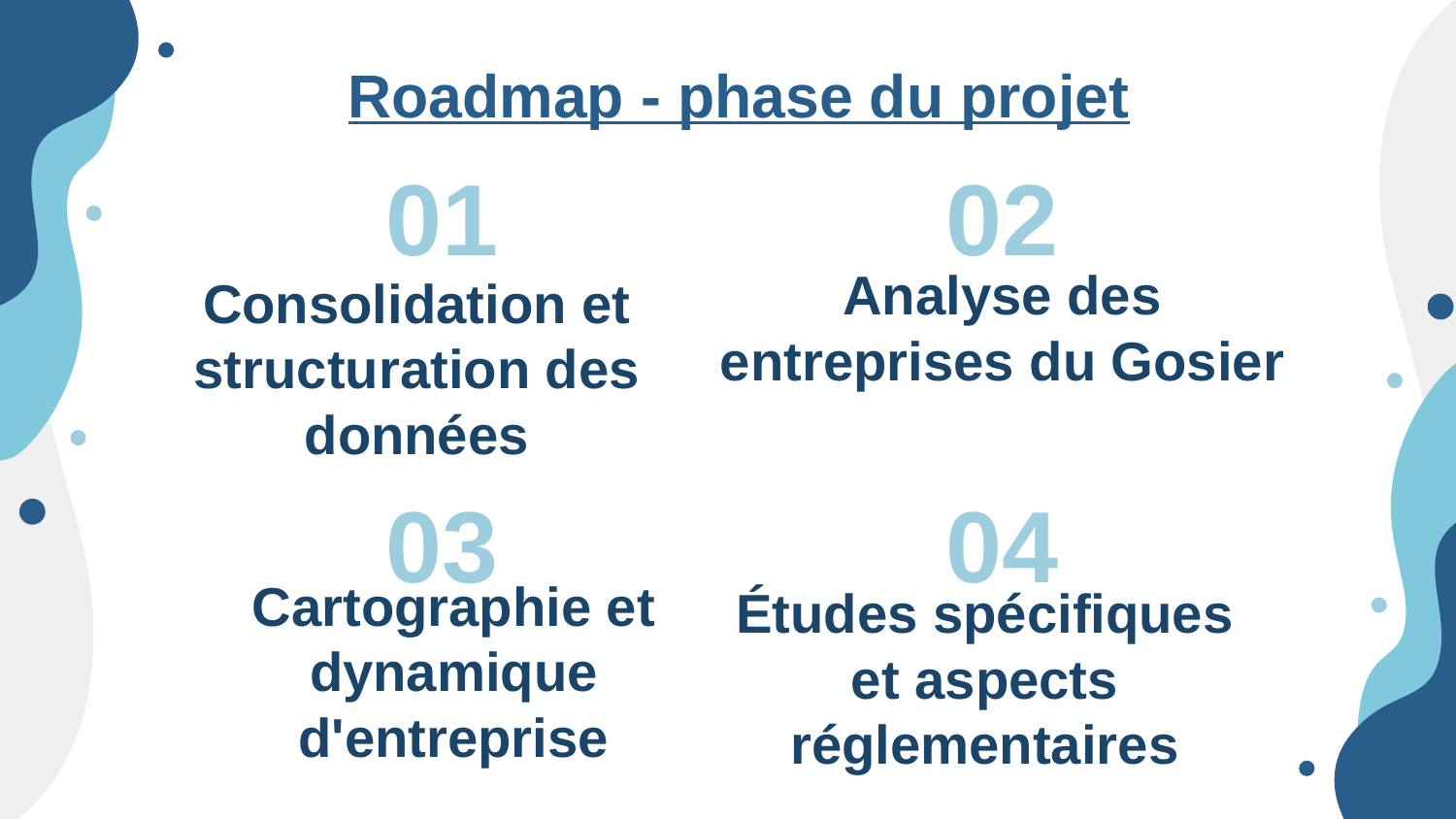

# Roadmap - phase du projet
01
02
Consolidation et structuration des données
Analyse des entreprises du Gosier
03
04
Cartographie et dynamique d'entreprise
Études spécifiques et aspects réglementaires